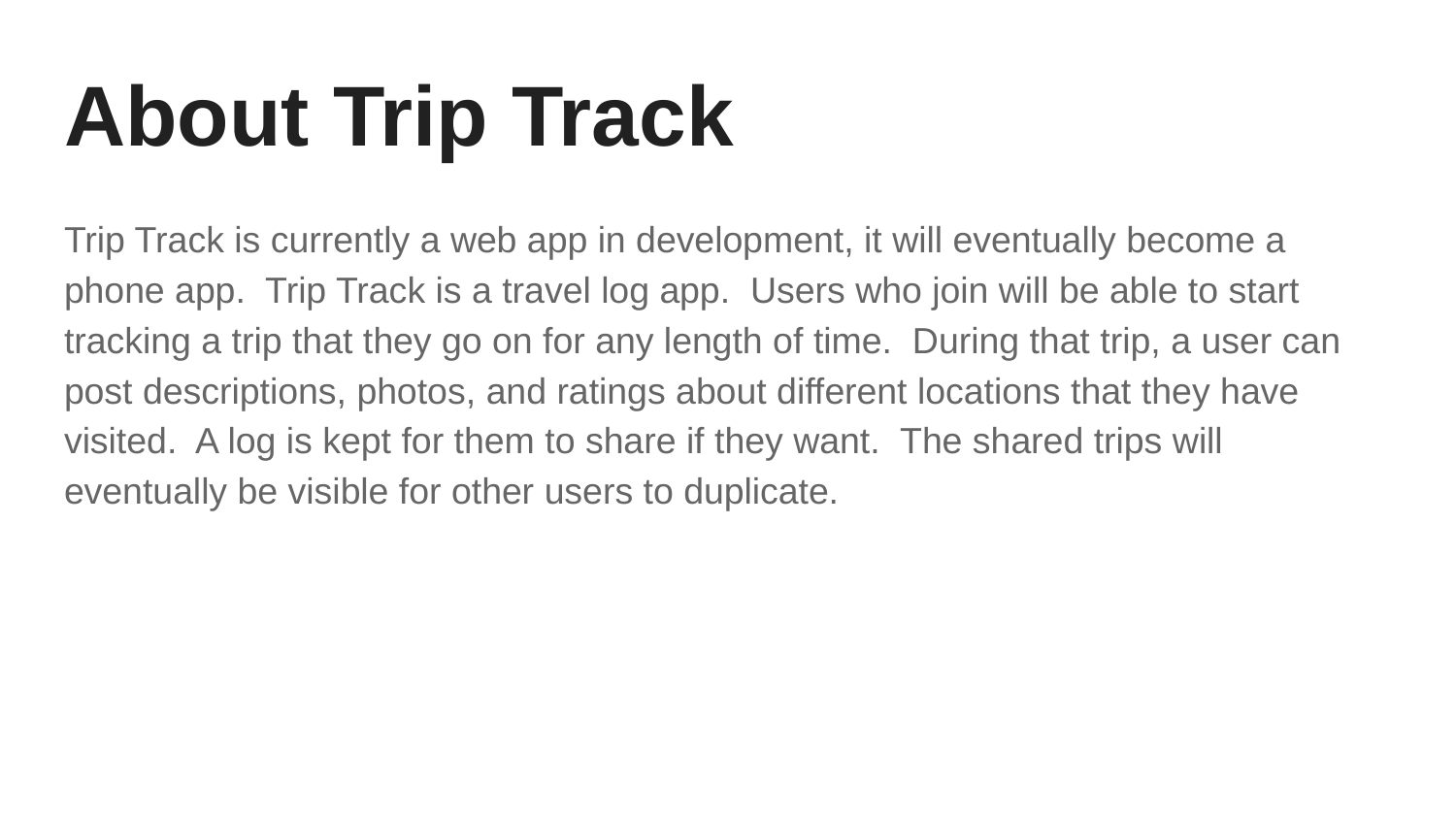

# About Trip Track
Trip Track is currently a web app in development, it will eventually become a phone app.  Trip Track is a travel log app.  Users who join will be able to start tracking a trip that they go on for any length of time.  During that trip, a user can post descriptions, photos, and ratings about different locations that they have visited.  A log is kept for them to share if they want.  The shared trips will eventually be visible for other users to duplicate.